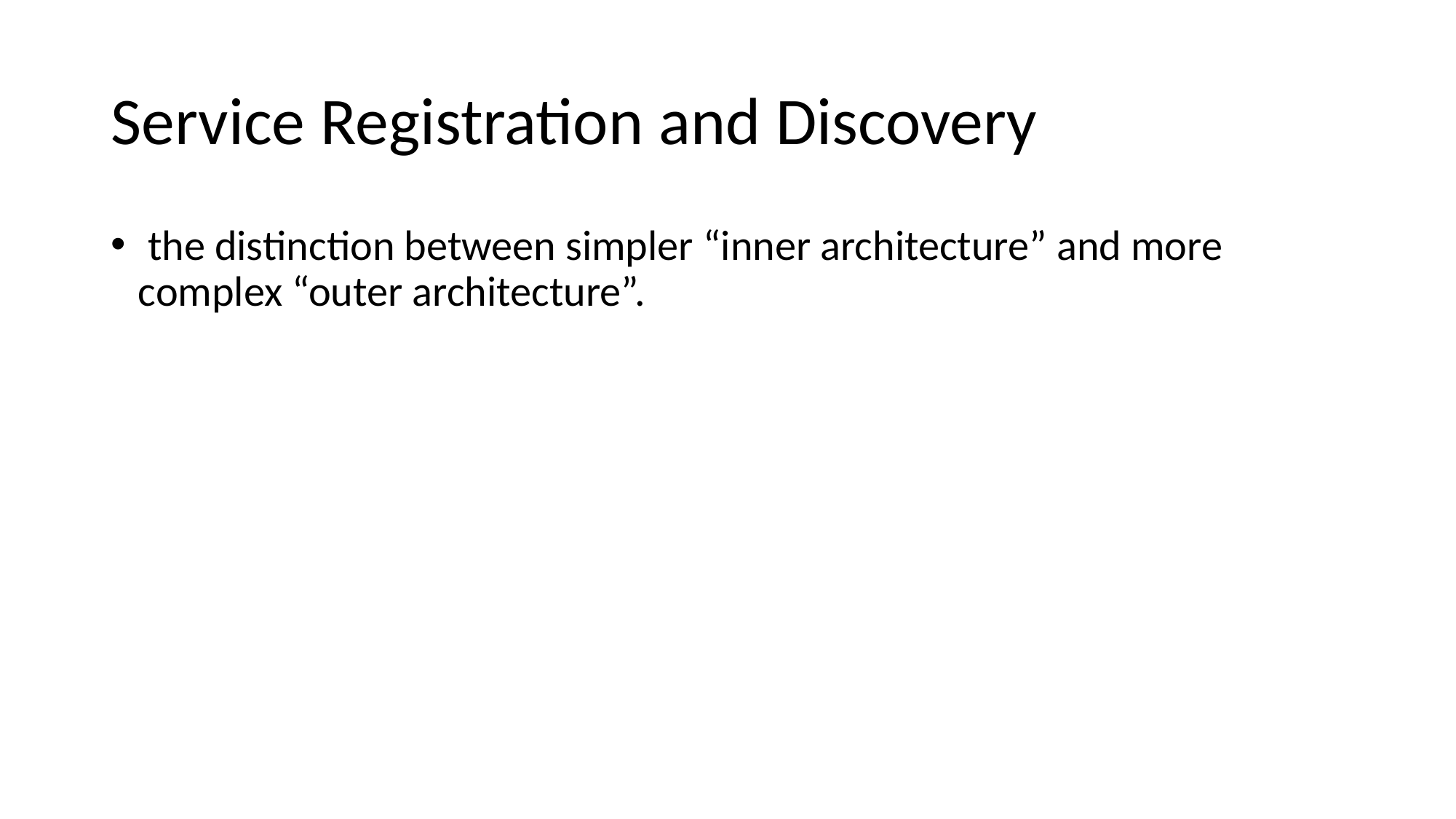

# Service Registration and Discovery
 the distinction between simpler “inner architecture” and more complex “outer architecture”.